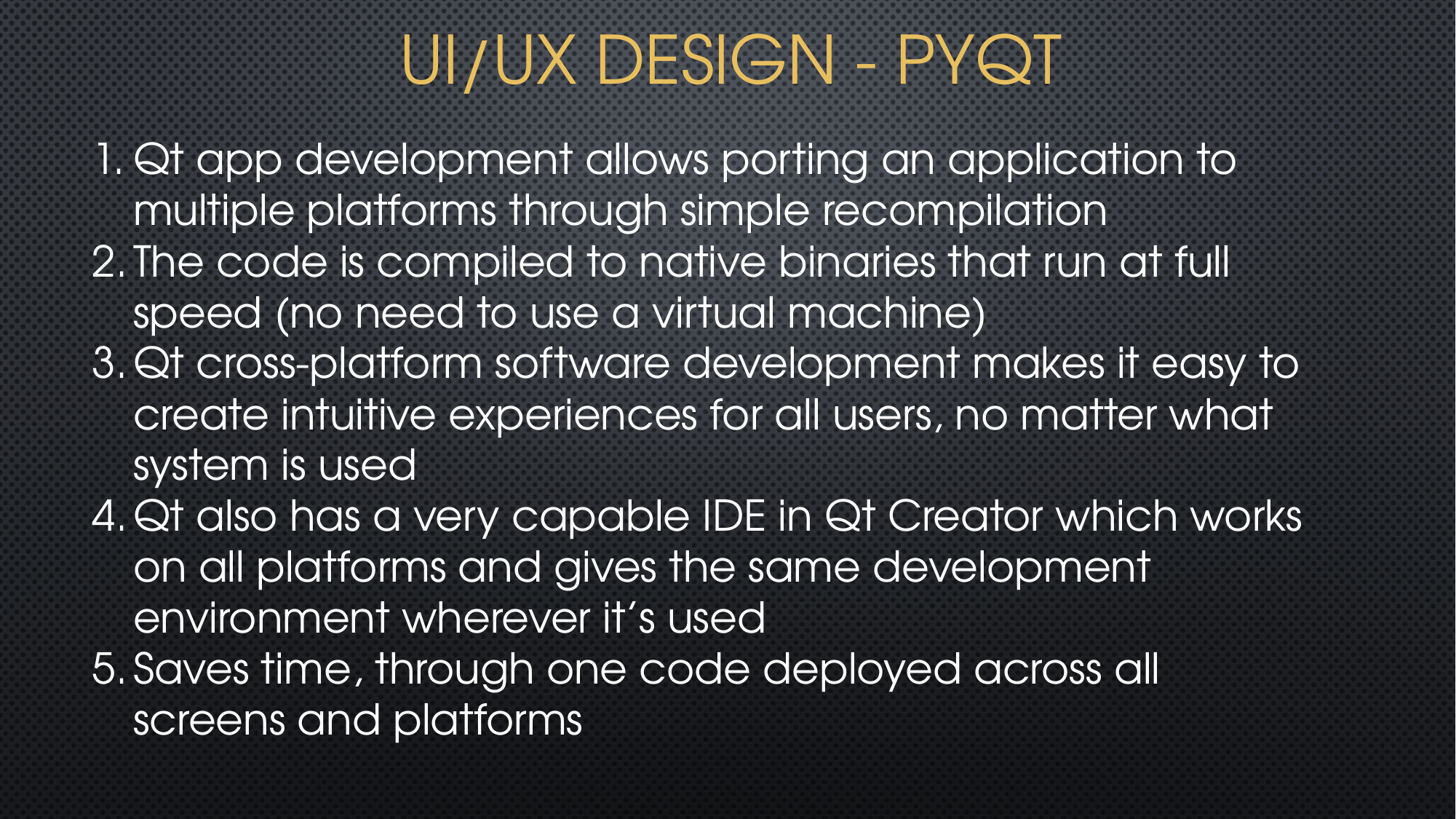

UI/UX DESIGN - PYQT
Qt app development allows porting an application to multiple platforms through simple recompilation
The code is compiled to native binaries that run at full speed (no need to use a virtual machine)
Qt cross-platform software development makes it easy to create intuitive experiences for all users, no matter what system is used
Qt also has a very capable IDE in Qt Creator which works on all platforms and gives the same development environment wherever it’s used
Saves time, through one code deployed across all screens and platforms